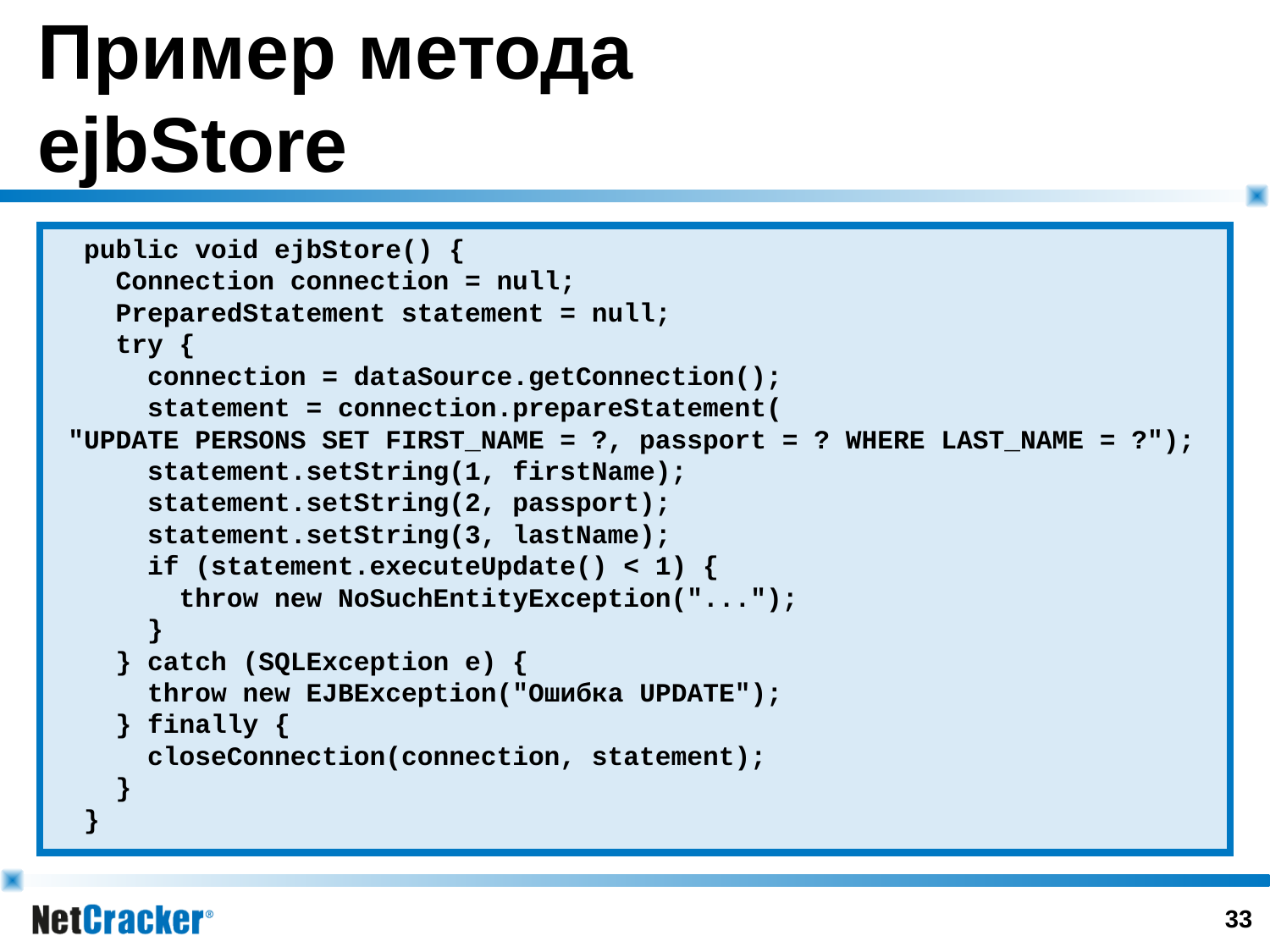

# Пример метода ejbStore
  public void ejbStore() {
    Connection connection = null;
    PreparedStatement statement = null;
    try {
      connection = dataSource.getConnection();
      statement = connection.prepareStatement(
 "UPDATE PERSONS SET FIRST_NAME = ?, passport = ? WHERE LAST_NAME = ?");
      statement.setString(1, firstName);
      statement.setString(2, passport);
      statement.setString(3, lastName);
      if (statement.executeUpdate() < 1) {
        throw new NoSuchEntityException("...");
      }
    } catch (SQLException e) {
      throw new EJBException("Ошибка UPDATE");
    } finally {
      closeConnection(connection, statement);
    }
  }
33